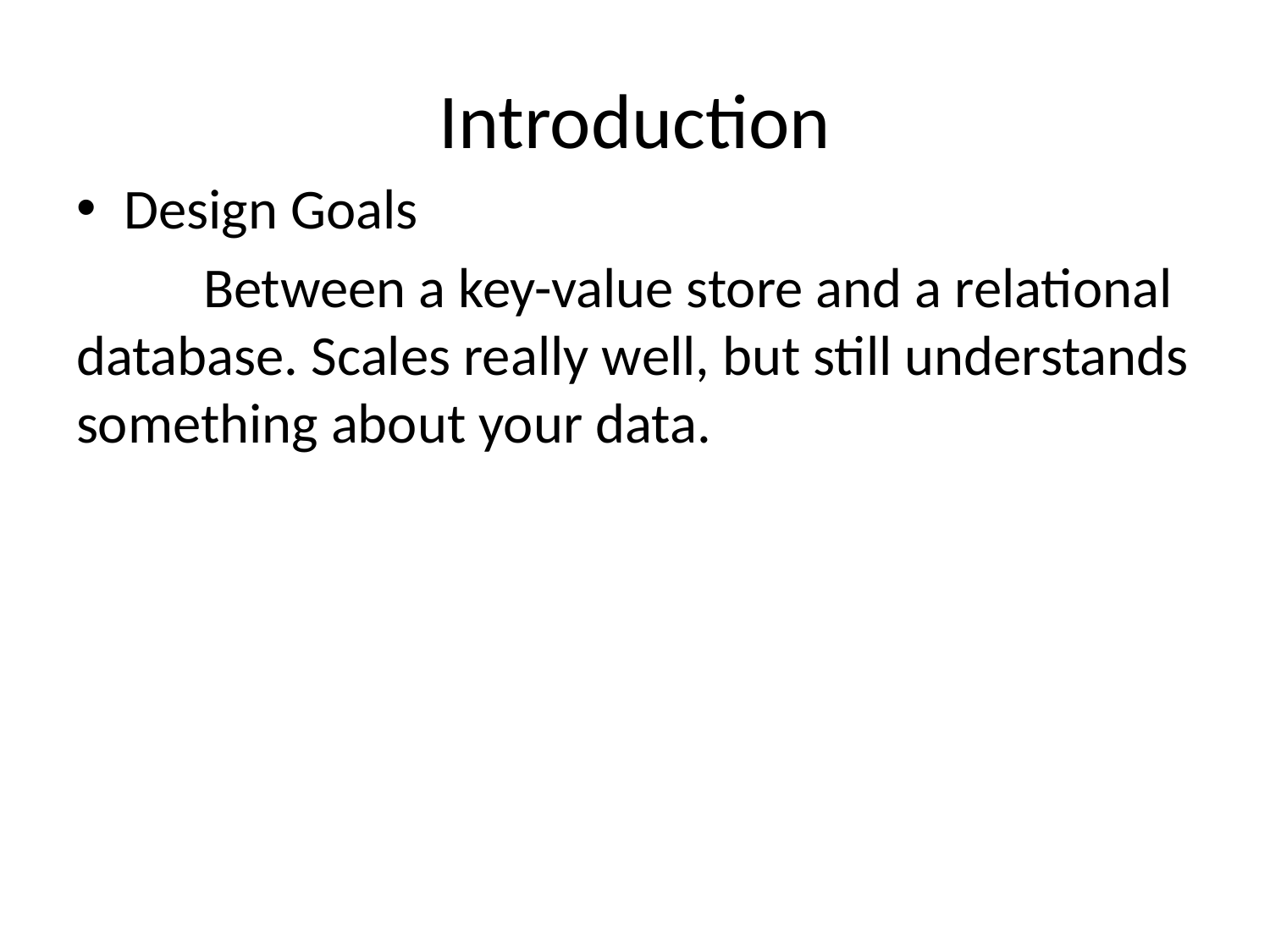

# Introduction
Design Goals
	Between a key-value store and a relational database. Scales really well, but still understands something about your data.